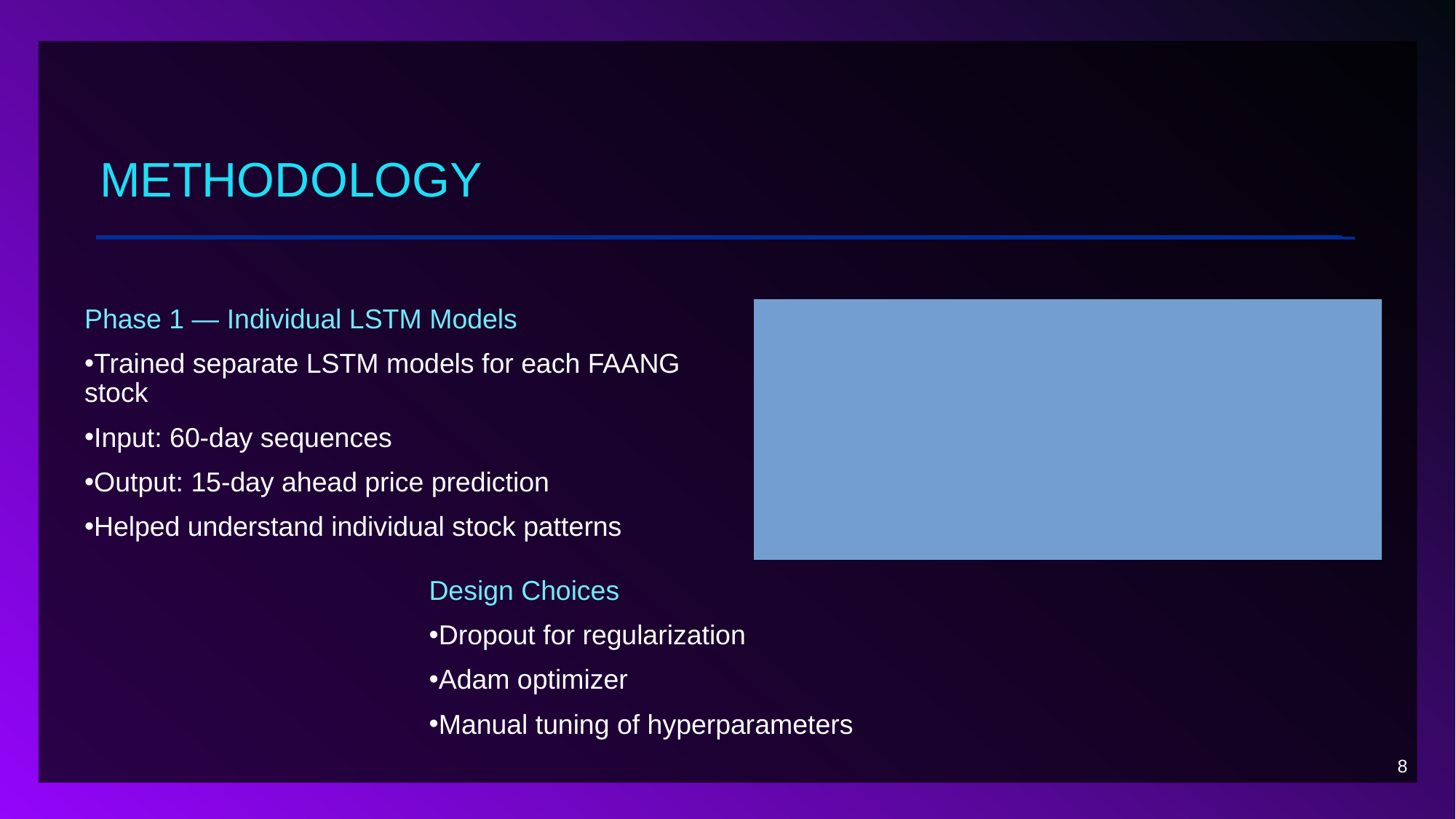

# Methodology
Phase 1 — Individual LSTM Models
Trained separate LSTM models for each FAANG stock
Input: 60-day sequences
Output: 15-day ahead price prediction
Helped understand individual stock patterns
Phase 2 — Unified Multi-Stock LSTM Model
Combined all FAANG data into a single dataset
Input: 60-day sequences of both technical and fundamental features
Output: 30-day ahead price prediction
Captured cross-stock patterns and dependencies

Design Choices
Dropout for regularization
Adam optimizer
Manual tuning of hyperparameters

8